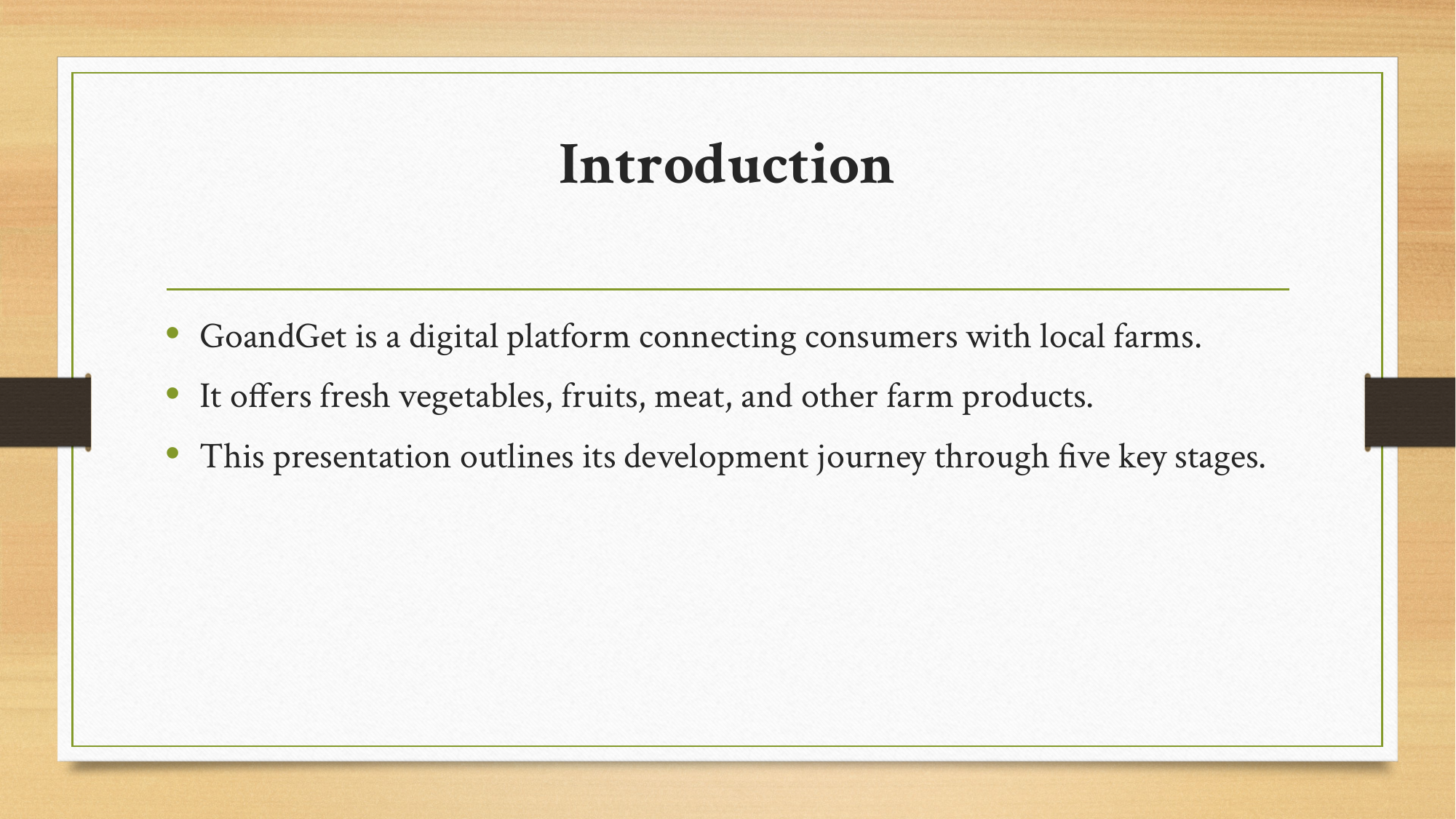

# Introduction
GoandGet is a digital platform connecting consumers with local farms.
It offers fresh vegetables, fruits, meat, and other farm products.
This presentation outlines its development journey through five key stages.